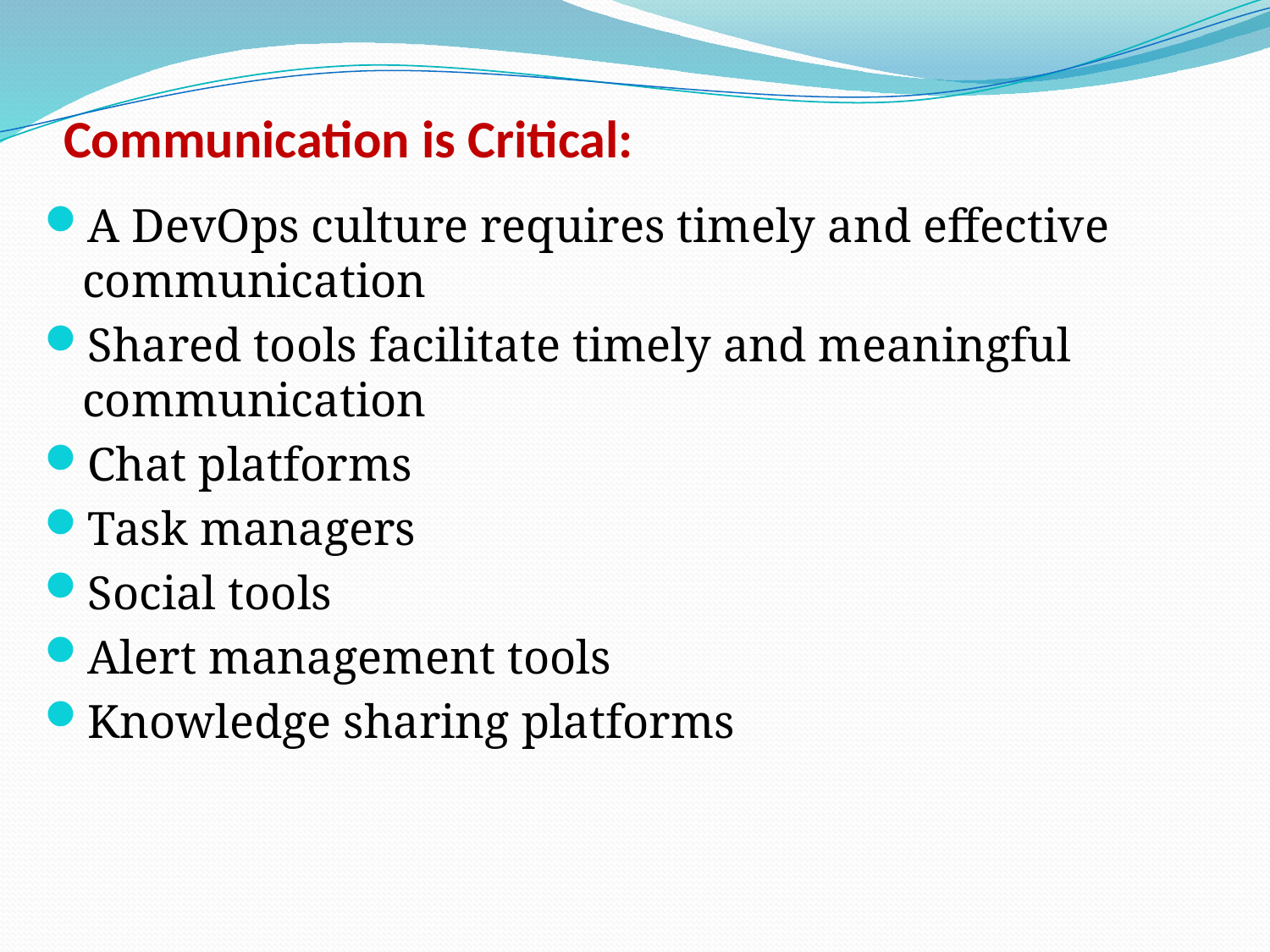

# Communication is Critical:
A DevOps culture requires timely and effective communication
Shared tools facilitate timely and meaningful communication
Chat platforms
Task managers
Social tools
Alert management tools
Knowledge sharing platforms